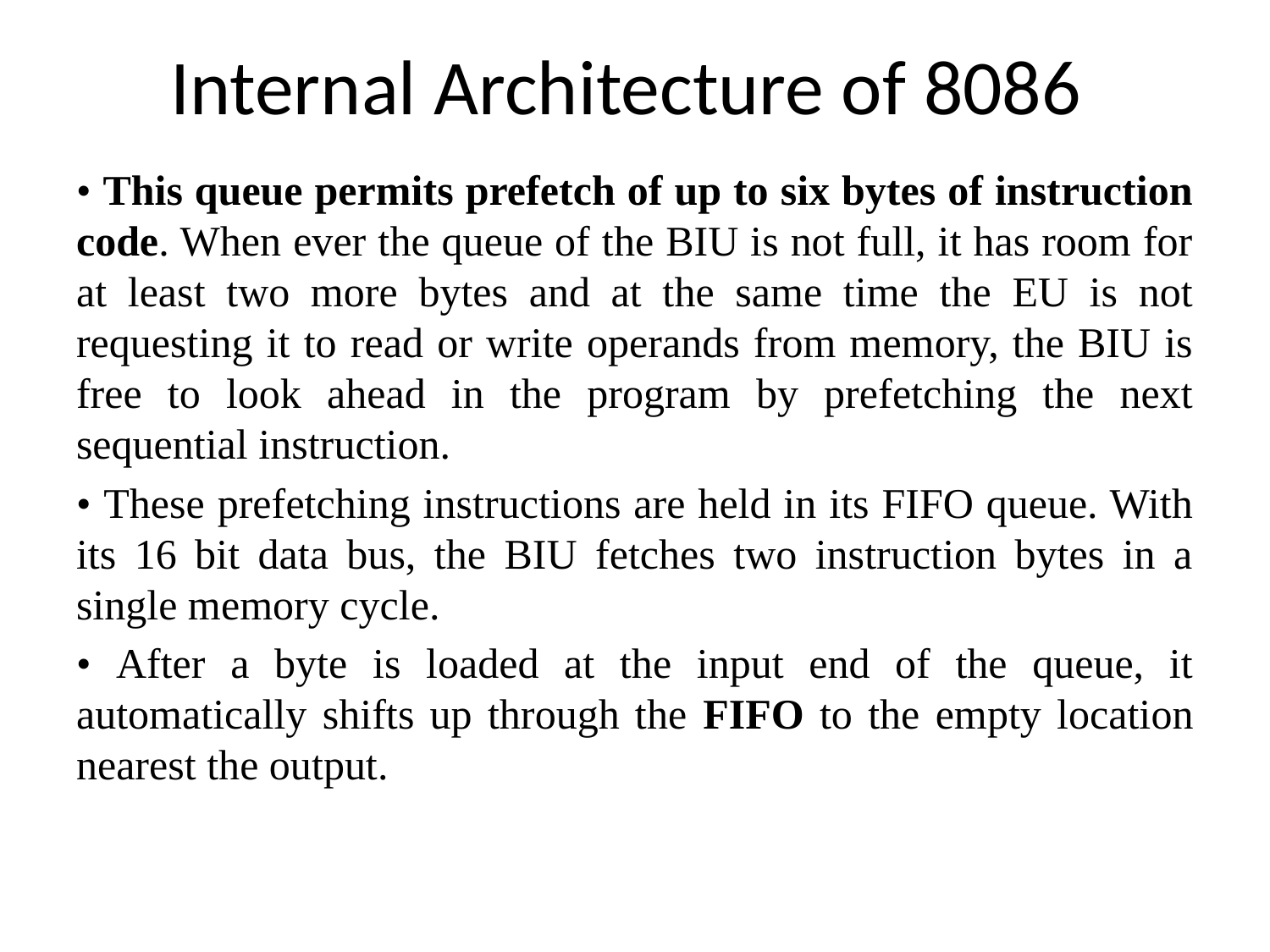

# Internal Architecture of 8086
• This queue permits prefetch of up to six bytes of instruction code. When ever the queue of the BIU is not full, it has room for at least two more bytes and at the same time the EU is not requesting it to read or write operands from memory, the BIU is free to look ahead in the program by prefetching the next sequential instruction.
• These prefetching instructions are held in its FIFO queue. With its 16 bit data bus, the BIU fetches two instruction bytes in a single memory cycle.
• After a byte is loaded at the input end of the queue, it automatically shifts up through the FIFO to the empty location nearest the output.